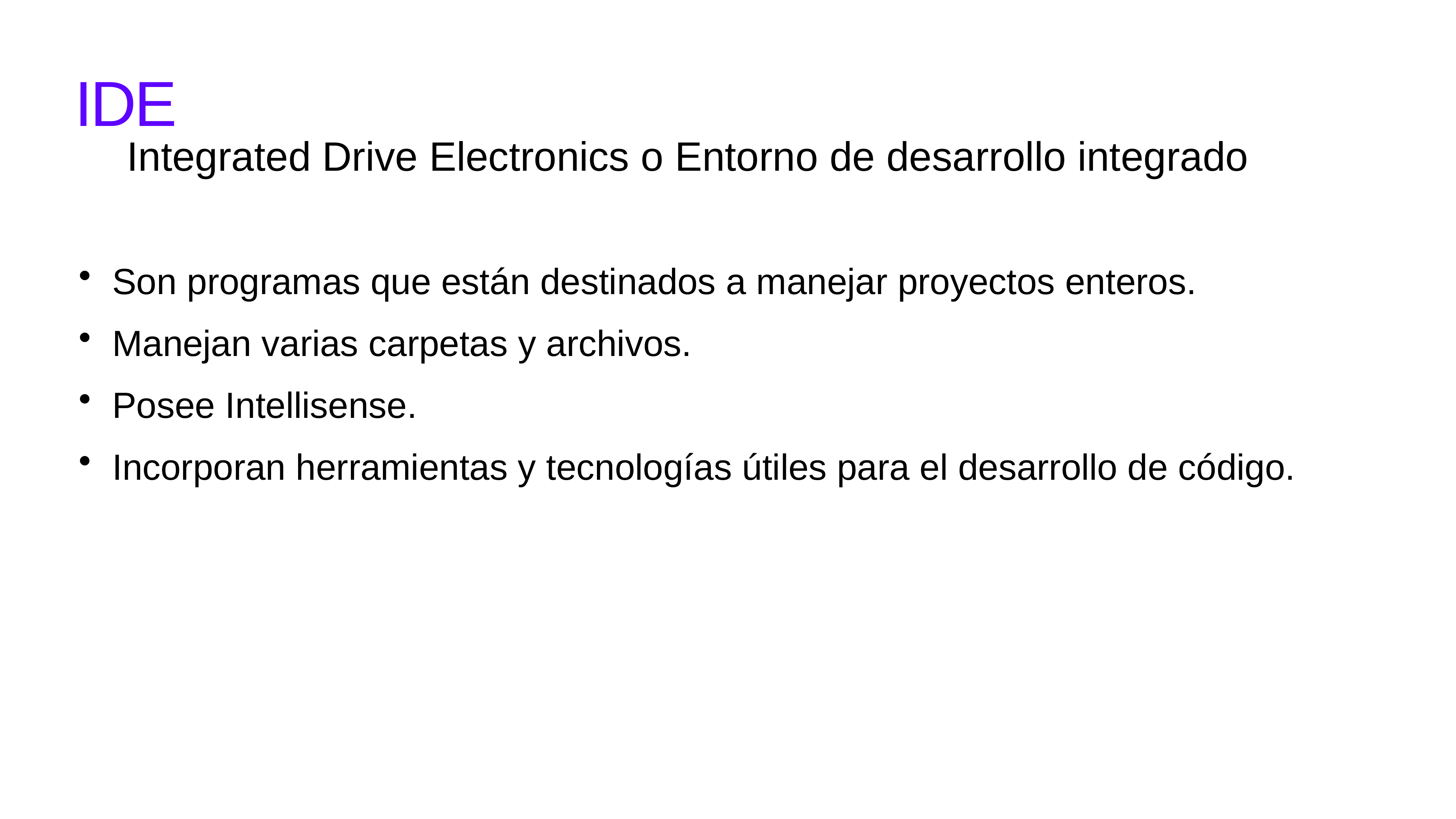

# IDE
Integrated Drive Electronics o Entorno de desarrollo integrado
Son programas que están destinados a manejar proyectos enteros.
Manejan varias carpetas y archivos.
Posee Intellisense.
Incorporan herramientas y tecnologías útiles para el desarrollo de código.